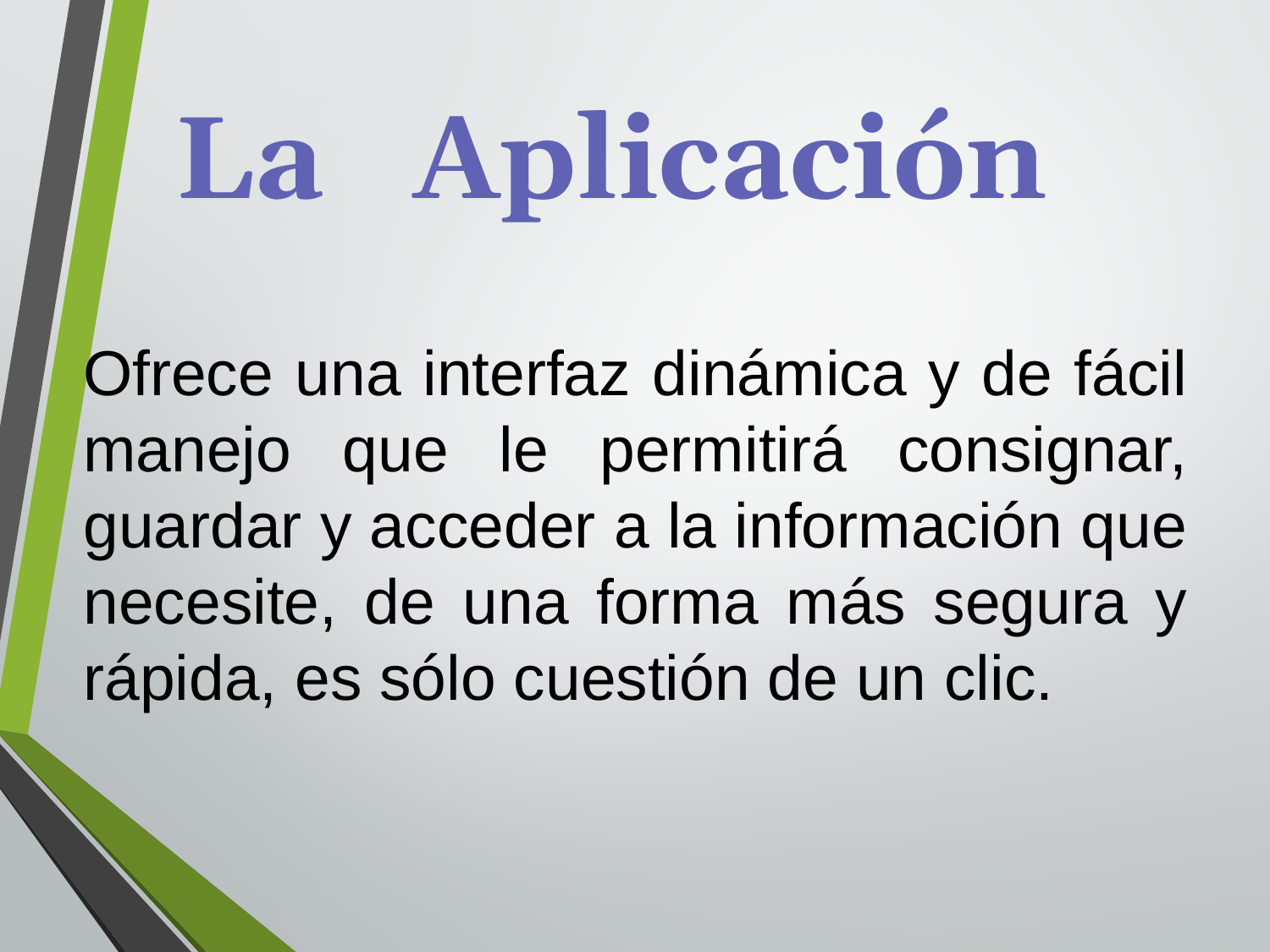

La   Aplicación
Ofrece una interfaz dinámica y de fácil manejo que le permitirá consignar, guardar y acceder a la información que necesite, de una forma más segura y rápida, es sólo cuestión de un clic.